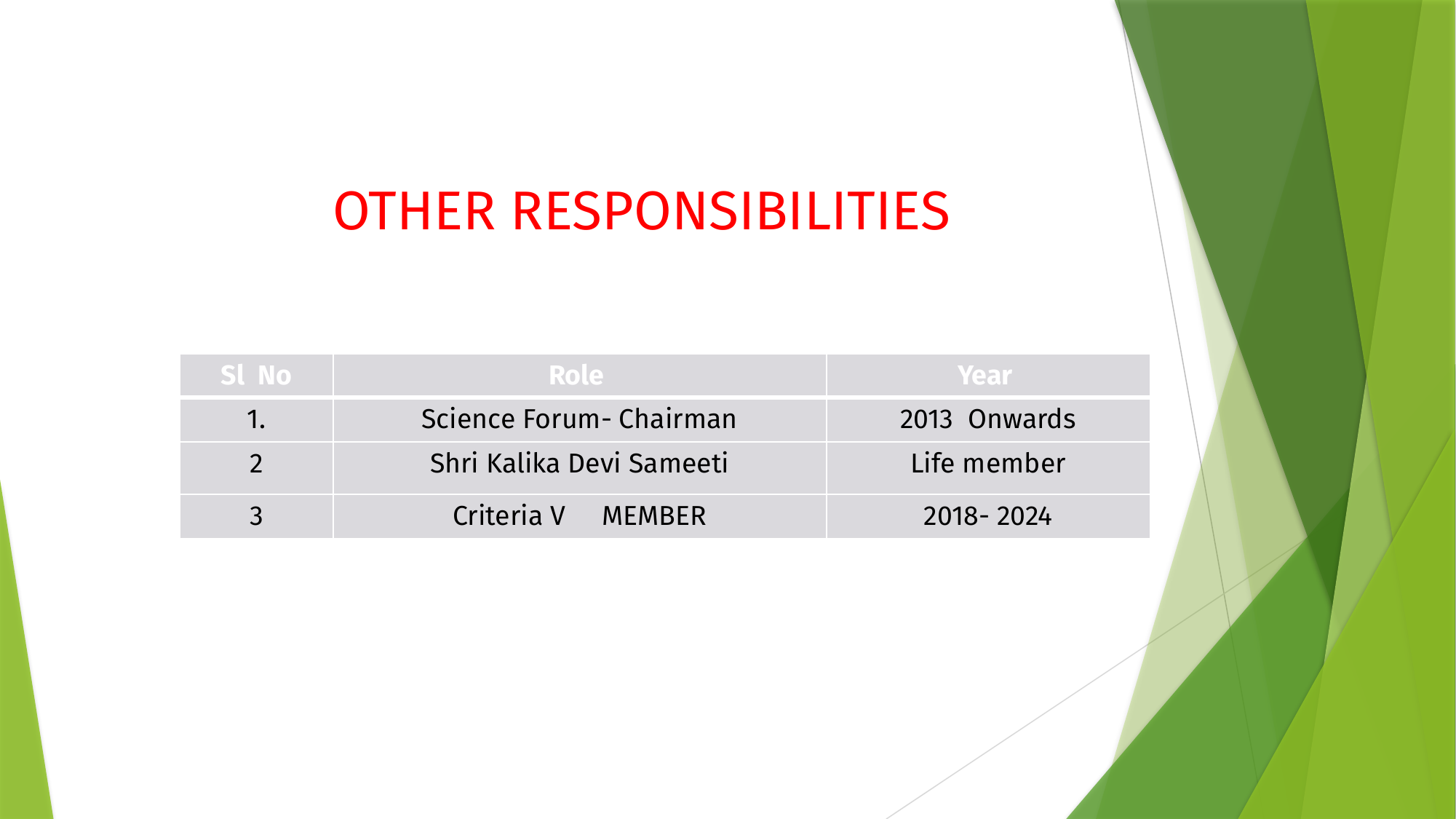

# OTHER RESPONSIBILITIES
| Sl No | Role | Year |
| --- | --- | --- |
| 1. | Science Forum- Chairman | 2013 Onwards |
| 2 | Shri Kalika Devi Sameeti | Life member |
| 3 | Criteria V MEMBER | 2018- 2024 |